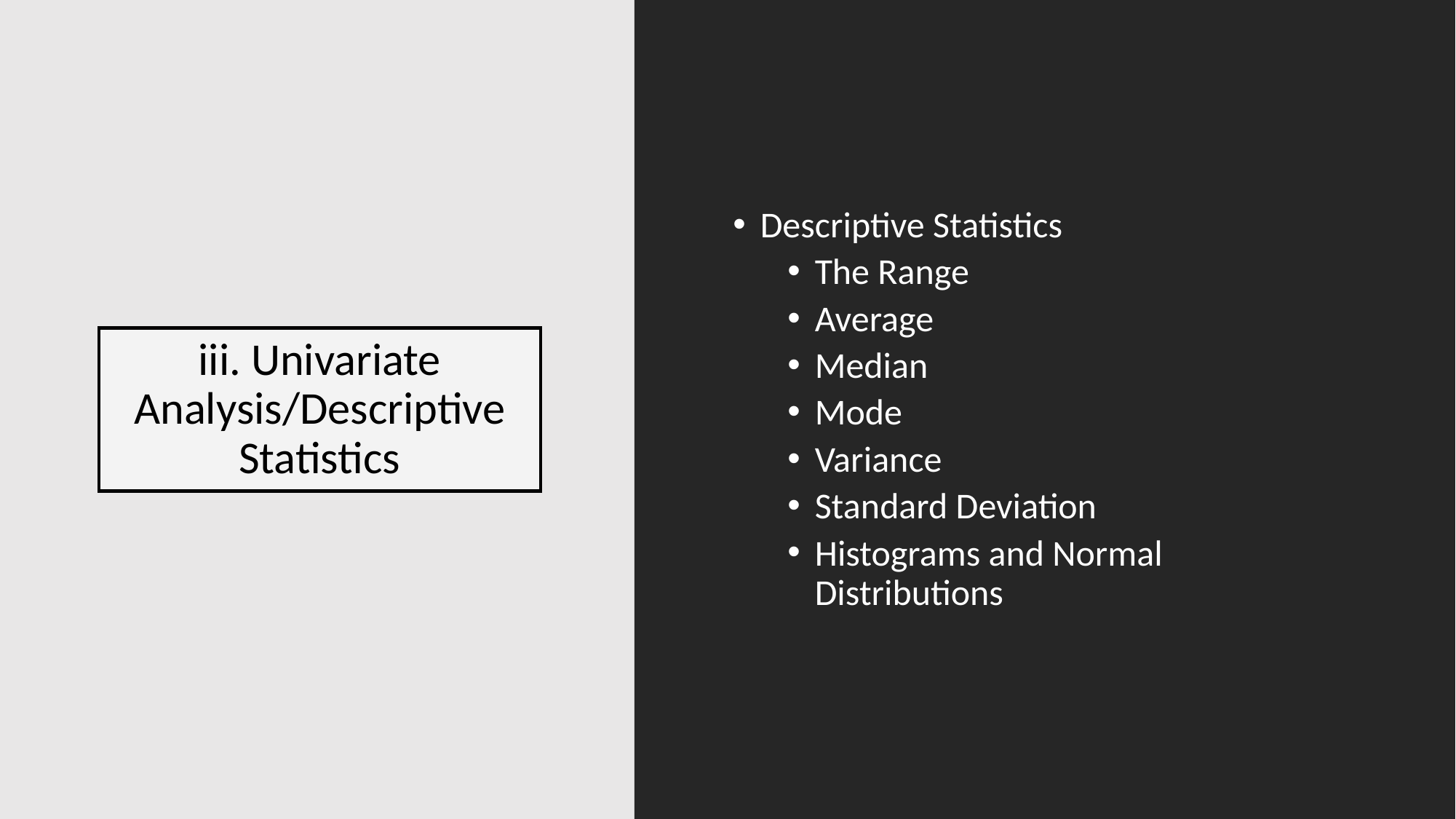

Descriptive Statistics
The Range
Average
Median
Mode
Variance
Standard Deviation
Histograms and Normal Distributions
# iii. Univariate Analysis/Descriptive Statistics